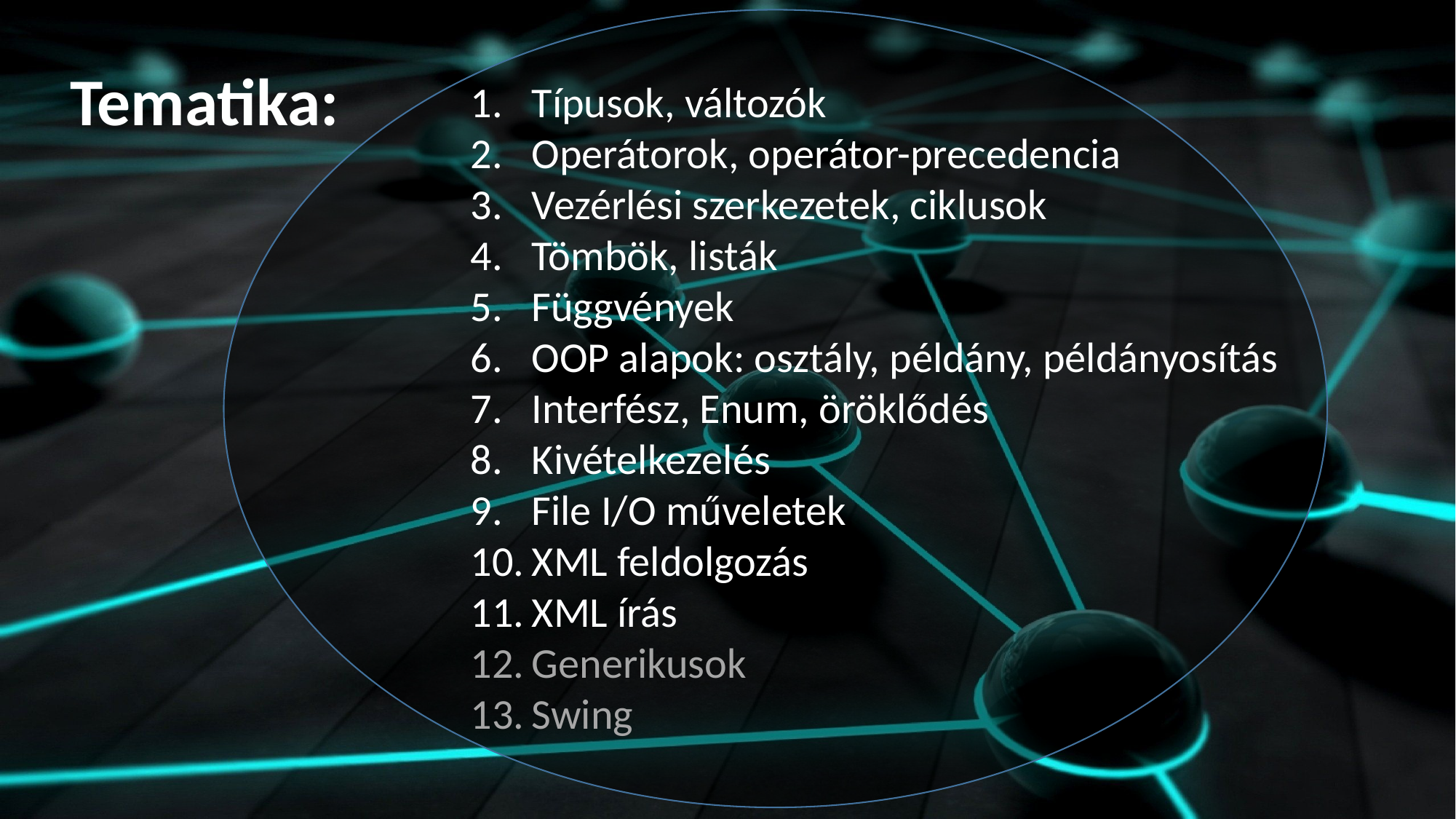

Tematika:
Típusok, változók
Operátorok, operátor-precedencia
Vezérlési szerkezetek, ciklusok
Tömbök, listák
Függvények
OOP alapok: osztály, példány, példányosítás
Interfész, Enum, öröklődés
Kivételkezelés
File I/O műveletek
XML feldolgozás
XML írás
Generikusok
Swing